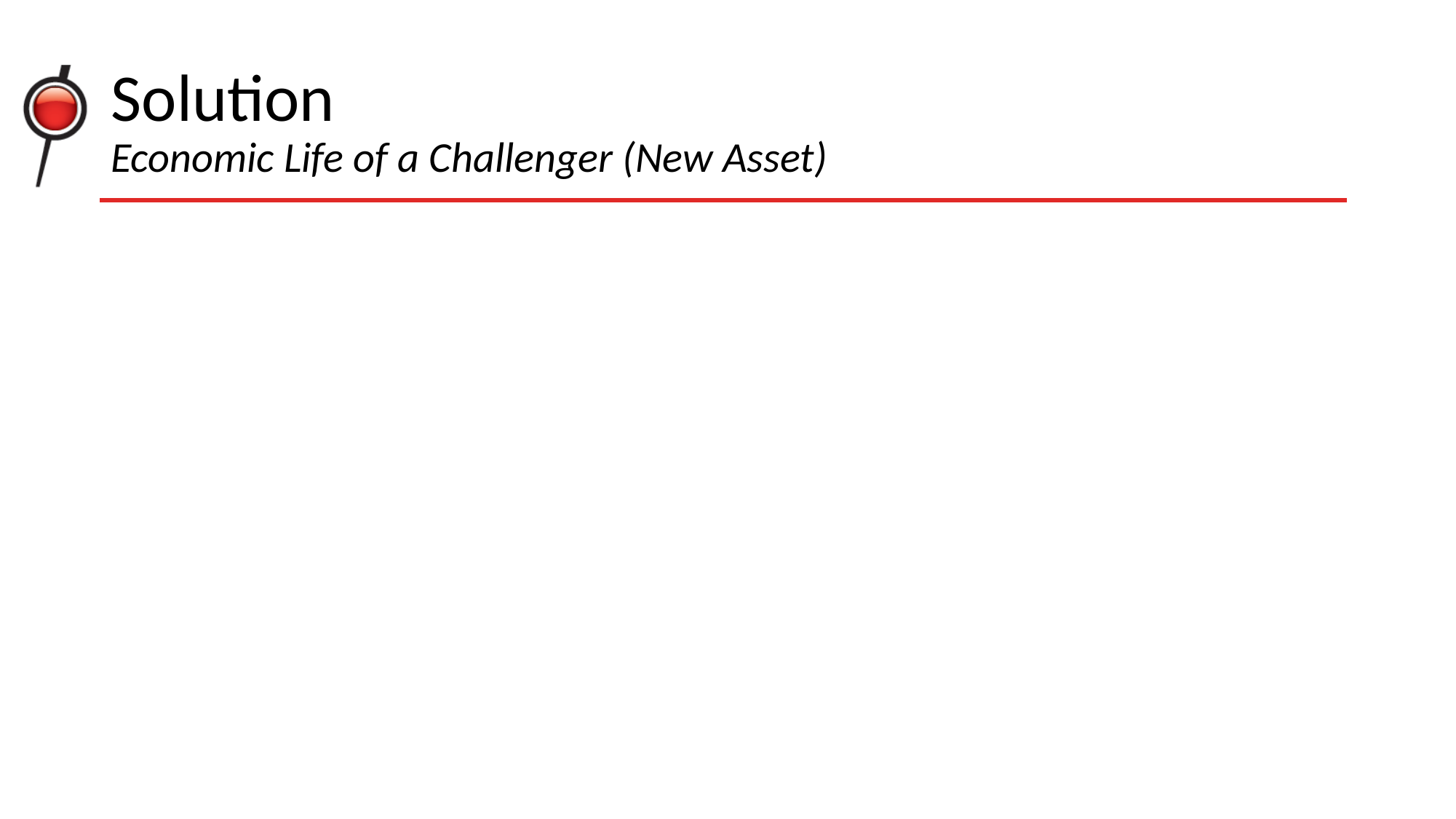

# Solution Economic Life of a Challenger (New Asset)